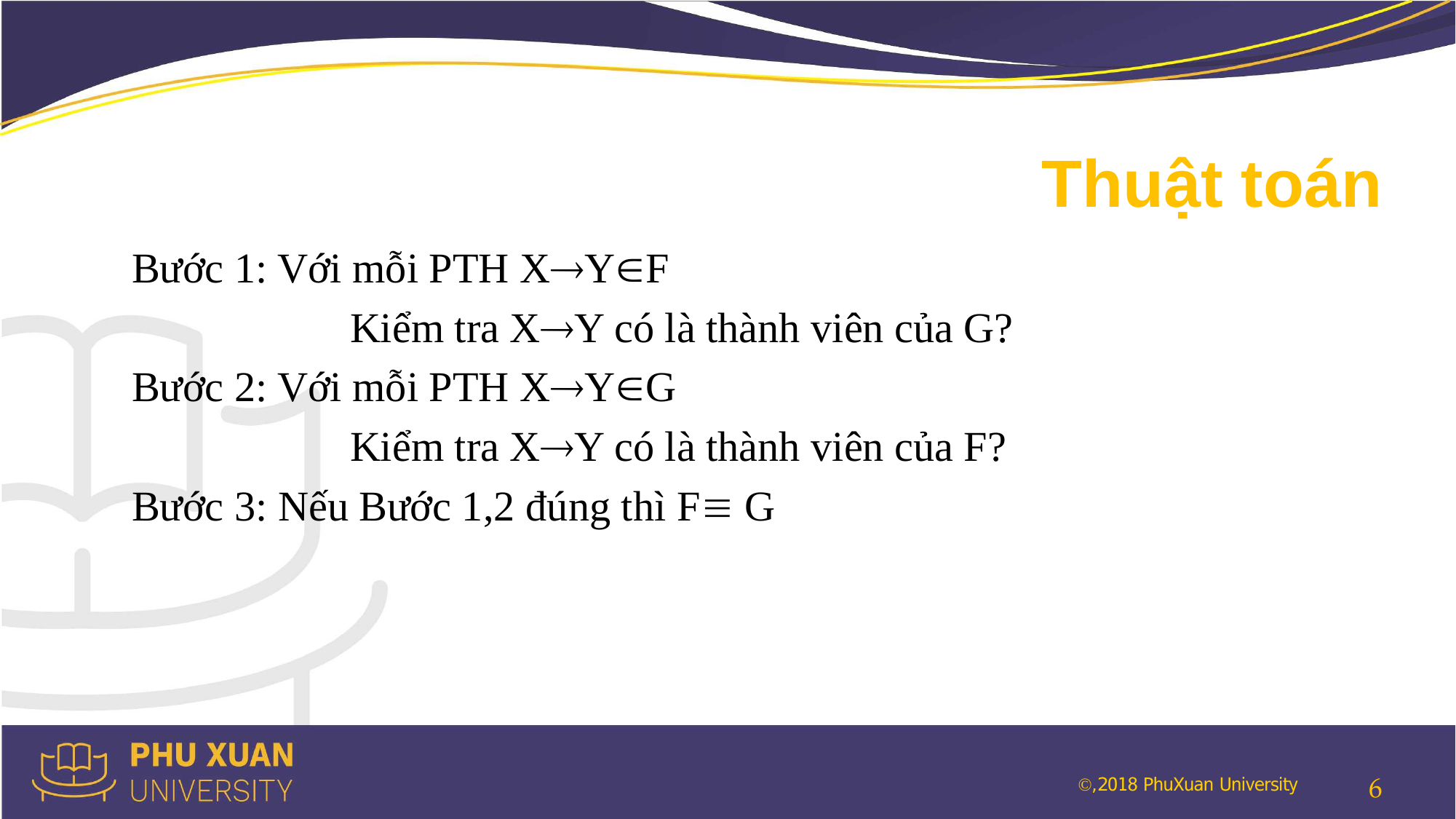

# Thuật toán
	Bước 1: Với mỗi PTH X→Y∈F
			Kiểm tra X→Y có là thành viên của G?
	Bước 2: Với mỗi PTH X→Y∈G
			Kiểm tra X→Y có là thành viên của F?
	Bước 3: Nếu Bước 1,2 đúng thì F≡ G

6